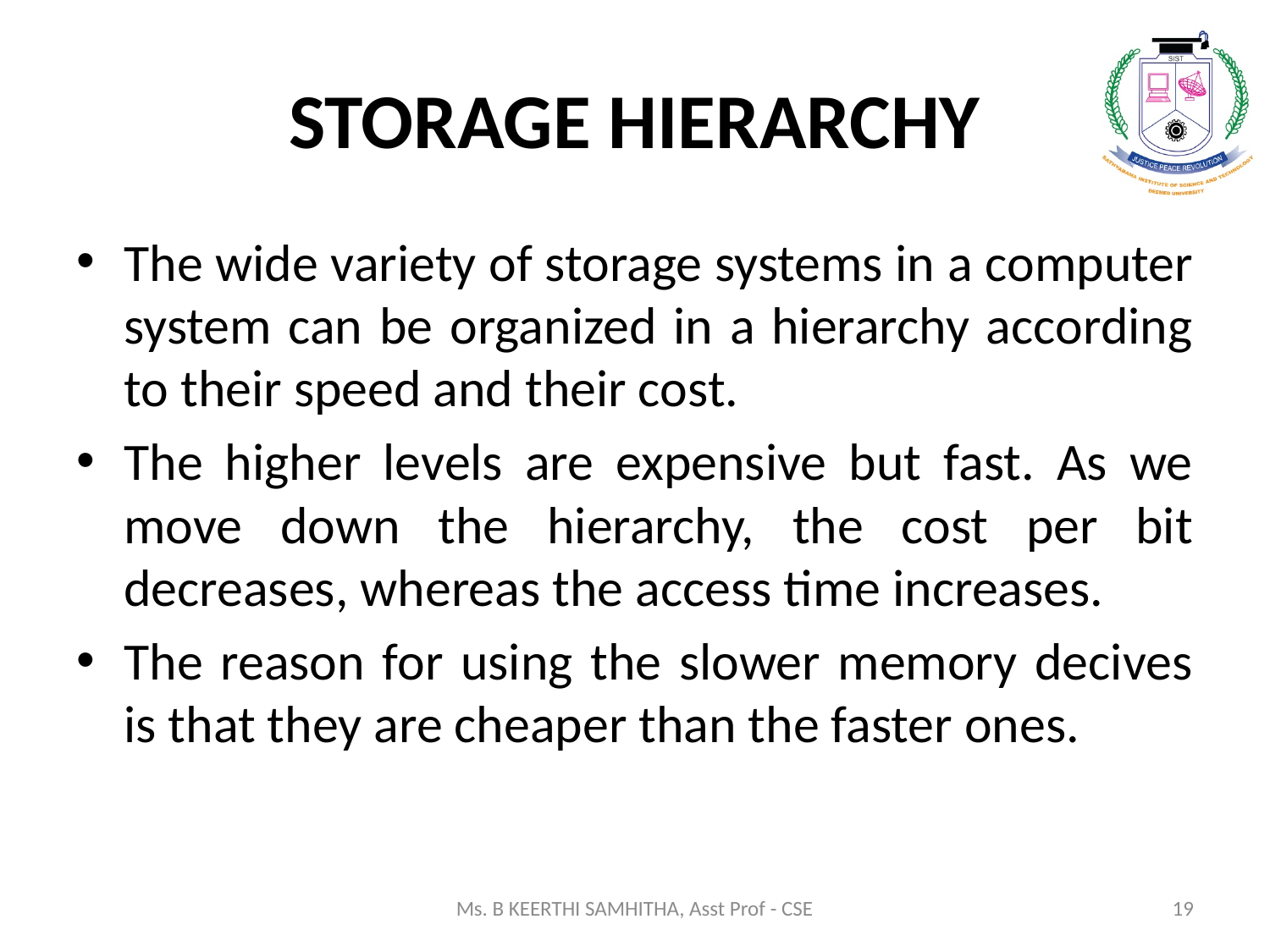

# STORAGE HIERARCHY
The wide variety of storage systems in a computer system can be organized in a hierarchy according to their speed and their cost.
The higher levels are expensive but fast. As we move down the hierarchy, the cost per bit decreases, whereas the access time increases.
The reason for using the slower memory decives is that they are cheaper than the faster ones.

Ms. B KEERTHI SAMHITHA, Asst Prof - CSE
19